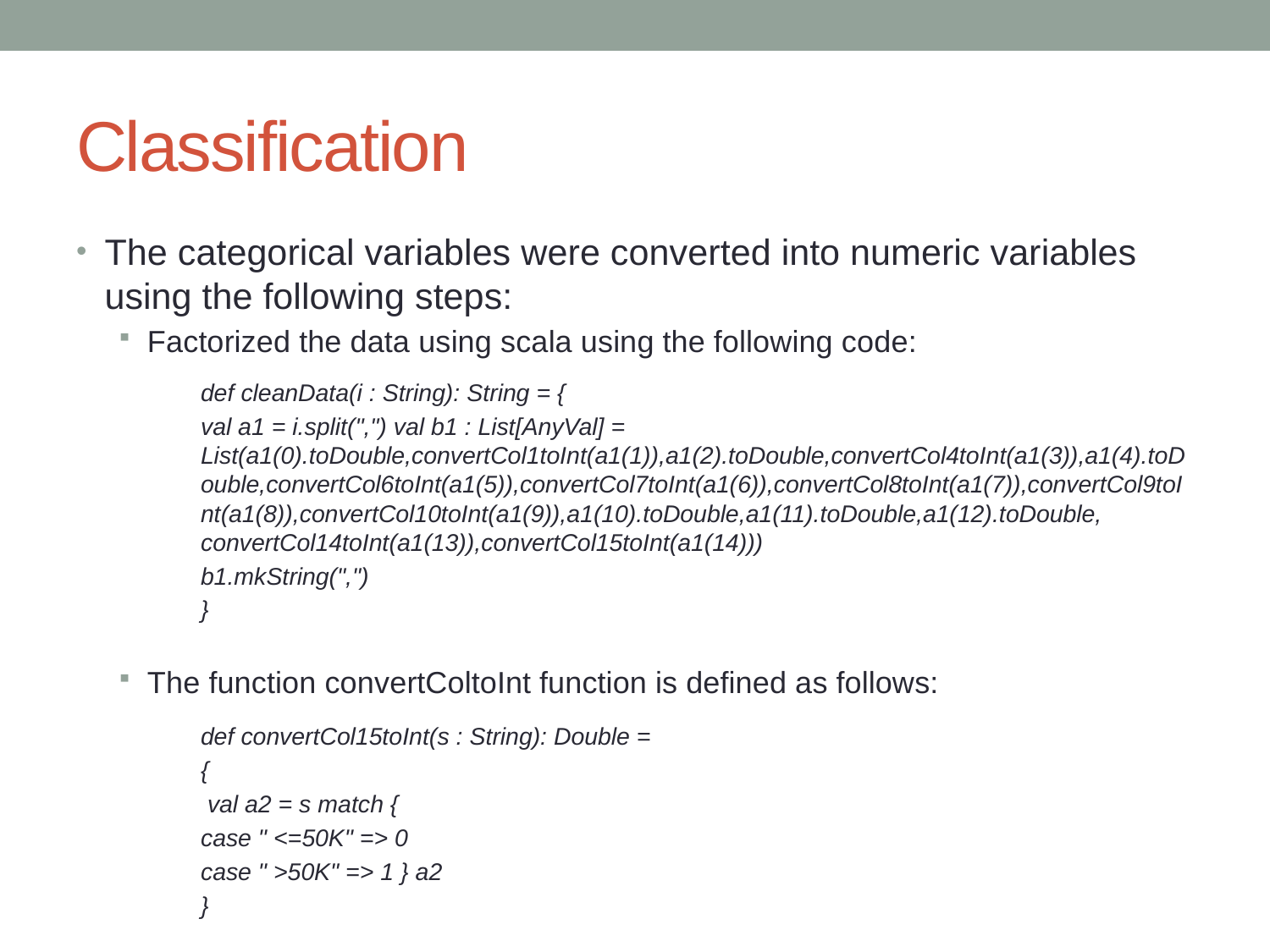

# Classification
The categorical variables were converted into numeric variables using the following steps:
Factorized the data using scala using the following code:

def cleanData(i : String): String = {
val a1 = i.split(",") val b1 : List[AnyVal] = List(a1(0).toDouble,convertCol1toInt(a1(1)),a1(2).toDouble,convertCol4toInt(a1(3)),a1(4).toDouble,convertCol6toInt(a1(5)),convertCol7toInt(a1(6)),convertCol8toInt(a1(7)),convertCol9toInt(a1(8)),convertCol10toInt(a1(9)),a1(10).toDouble,a1(11).toDouble,a1(12).toDouble, convertCol14toInt(a1(13)),convertCol15toInt(a1(14)))
b1.mkString(",")
}

The function convertColtoInt function is defined as follows:

def convertCol15toInt(s : String): Double =
{
 val a2 = s match {
case " <=50K" => 0
case " >50K" => 1 } a2
}